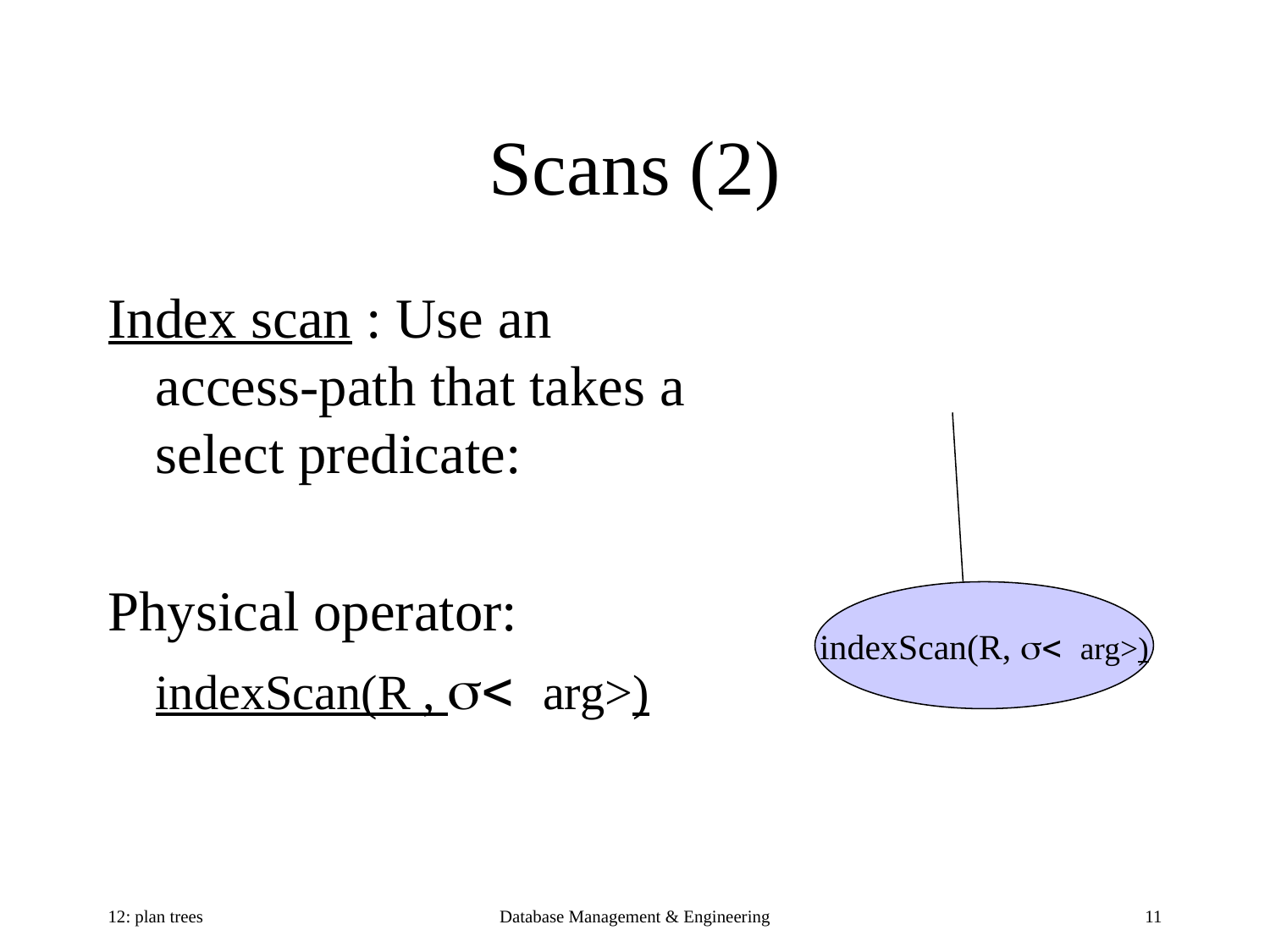

# Scans (2)
Index scan : Use an access-path that takes a select predicate:

Physical operator:
	indexScan(R , σ< arg>)

indexScan(R, σ< arg>)
12: plan trees
Database Management & Engineering
11